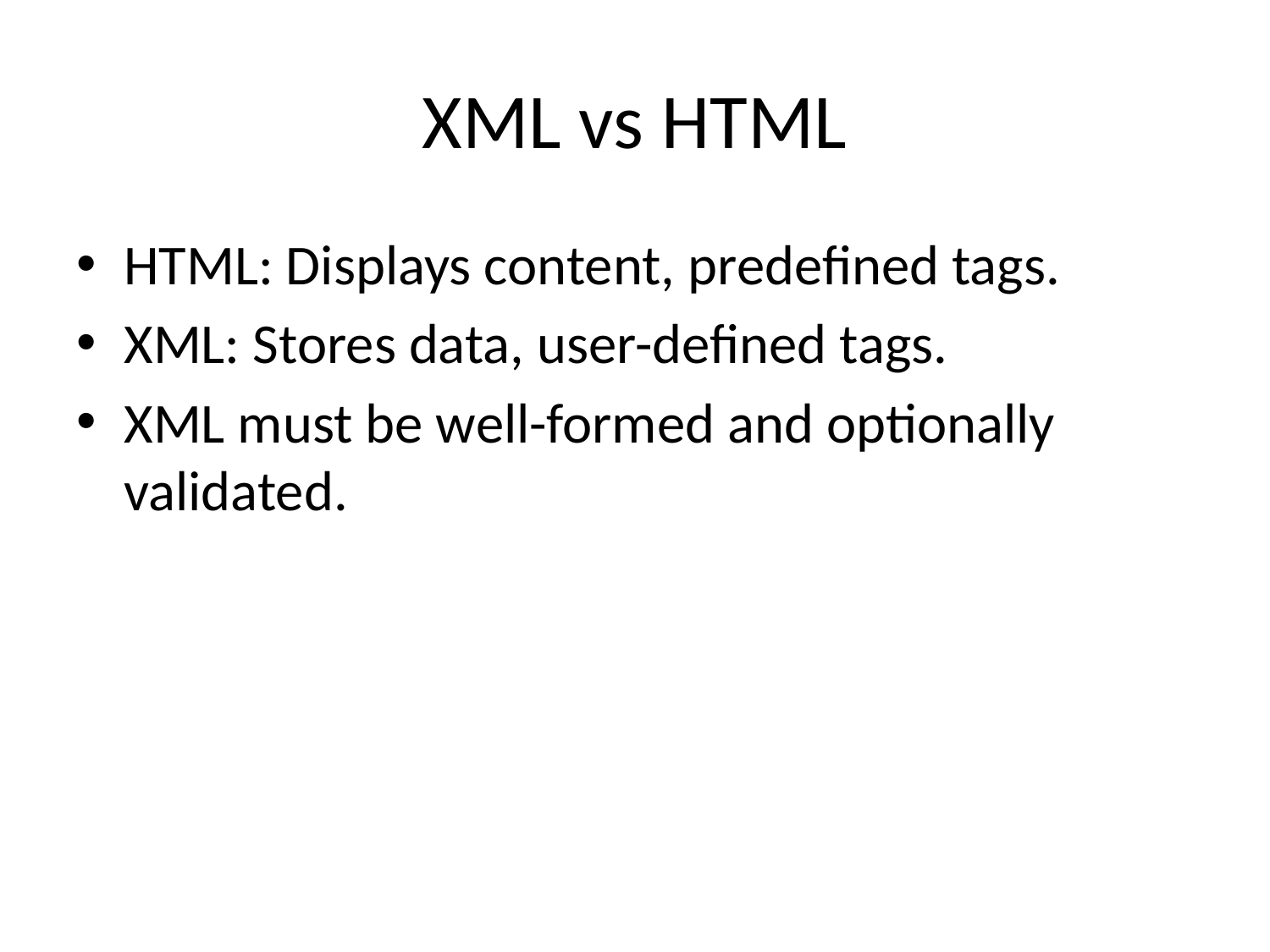

# XML vs HTML
HTML: Displays content, predefined tags.
XML: Stores data, user-defined tags.
XML must be well-formed and optionally validated.